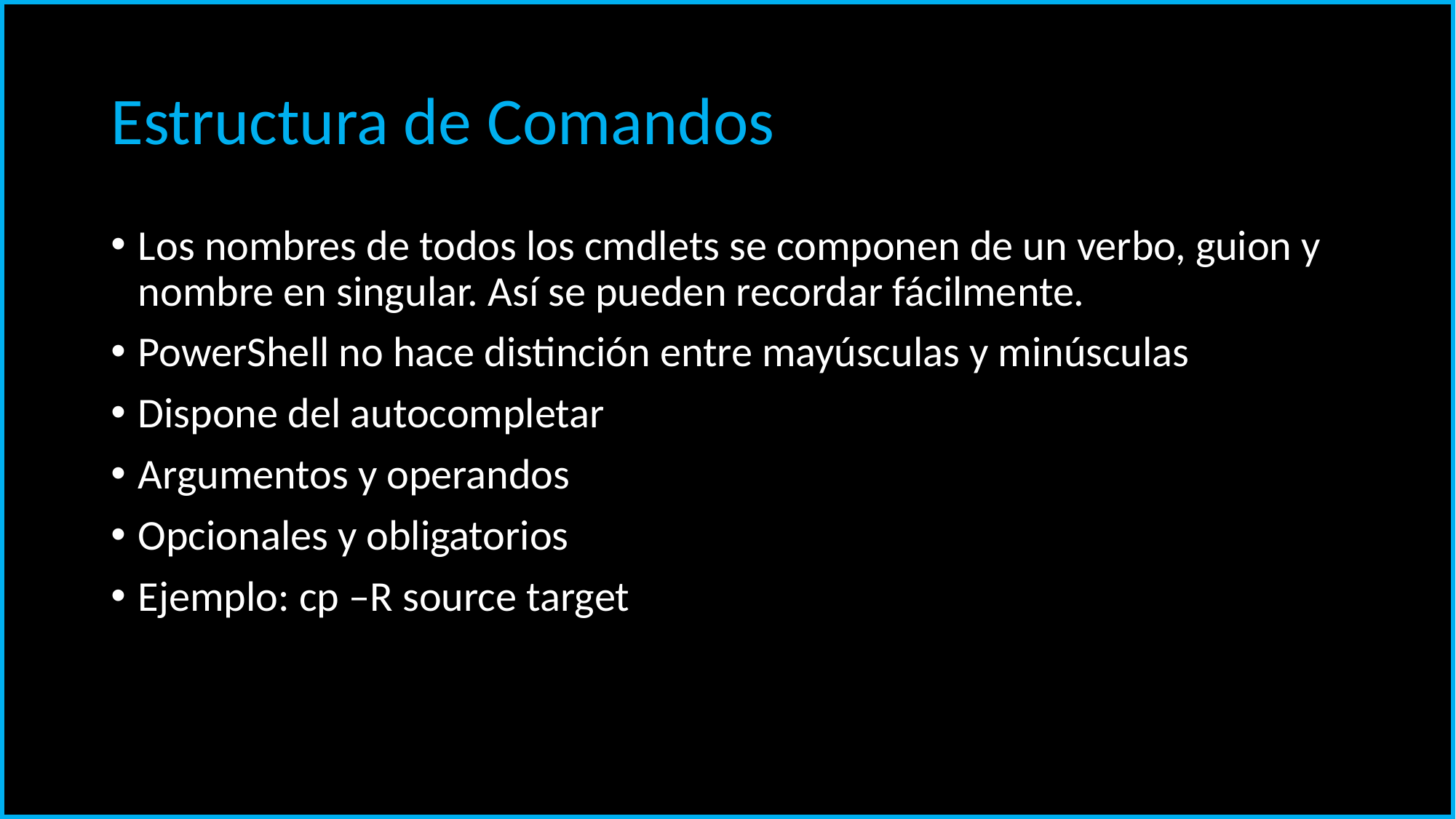

# Estructura de Comandos
Los nombres de todos los cmdlets se componen de un verbo, guion y nombre en singular. Así se pueden recordar fácilmente.
PowerShell no hace distinción entre mayúsculas y minúsculas
Dispone del autocompletar
Argumentos y operandos
Opcionales y obligatorios
Ejemplo: cp –R source target